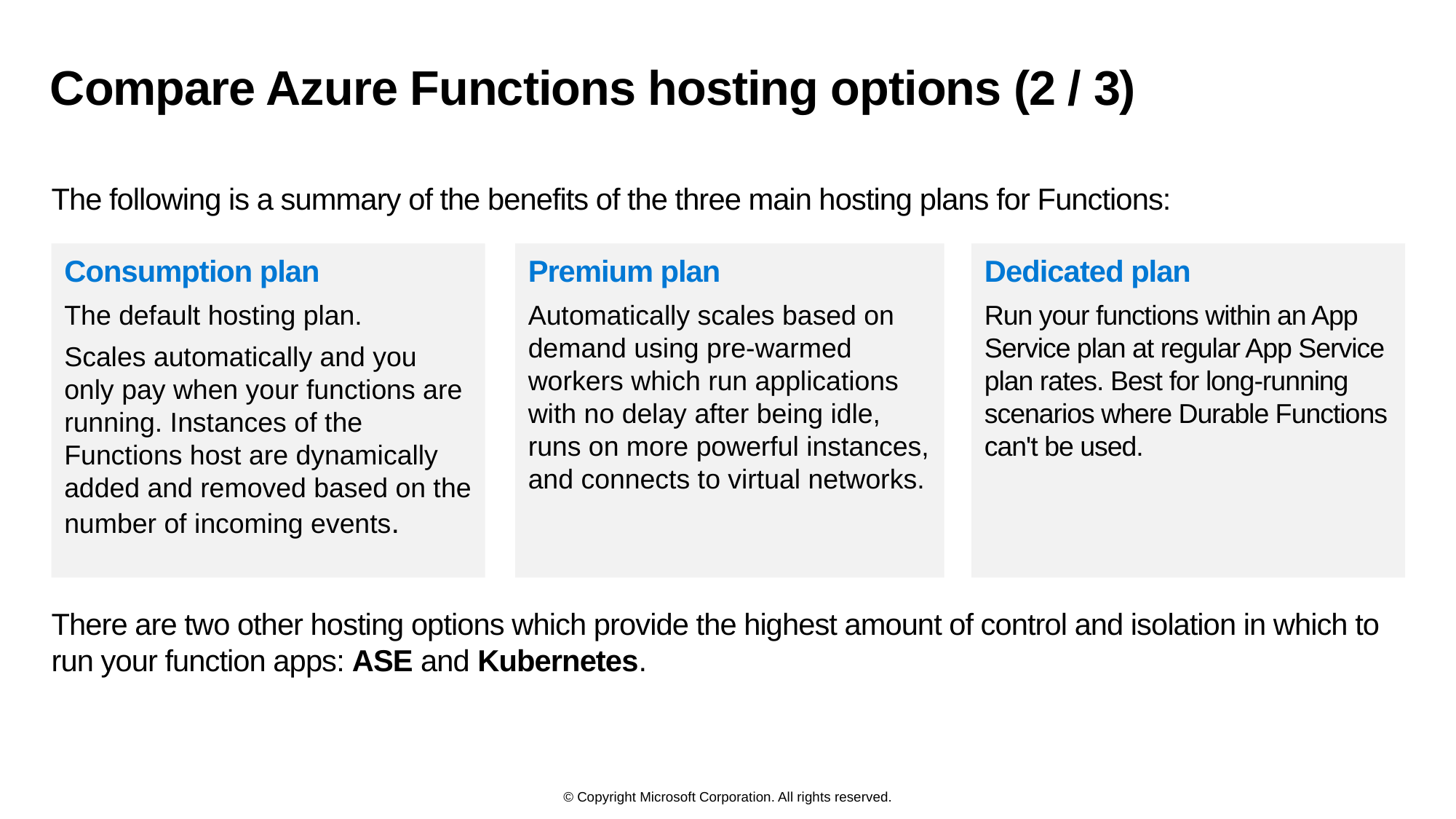

# Compare Azure Functions hosting options (2 / 3)
The following is a summary of the benefits of the three main hosting plans for Functions:
Consumption plan
The default hosting plan.
Scales automatically and you only pay when your functions are running. Instances of the Functions host are dynamically added and removed based on the number of incoming events.
Premium plan
Automatically scales based on demand using pre-warmed workers which run applications with no delay after being idle, runs on more powerful instances, and connects to virtual networks.
Dedicated plan
Run your functions within an App Service plan at regular App Service plan rates. Best for long-running scenarios where Durable Functions can't be used.
There are two other hosting options which provide the highest amount of control and isolation in which to run your function apps: ASE and Kubernetes.